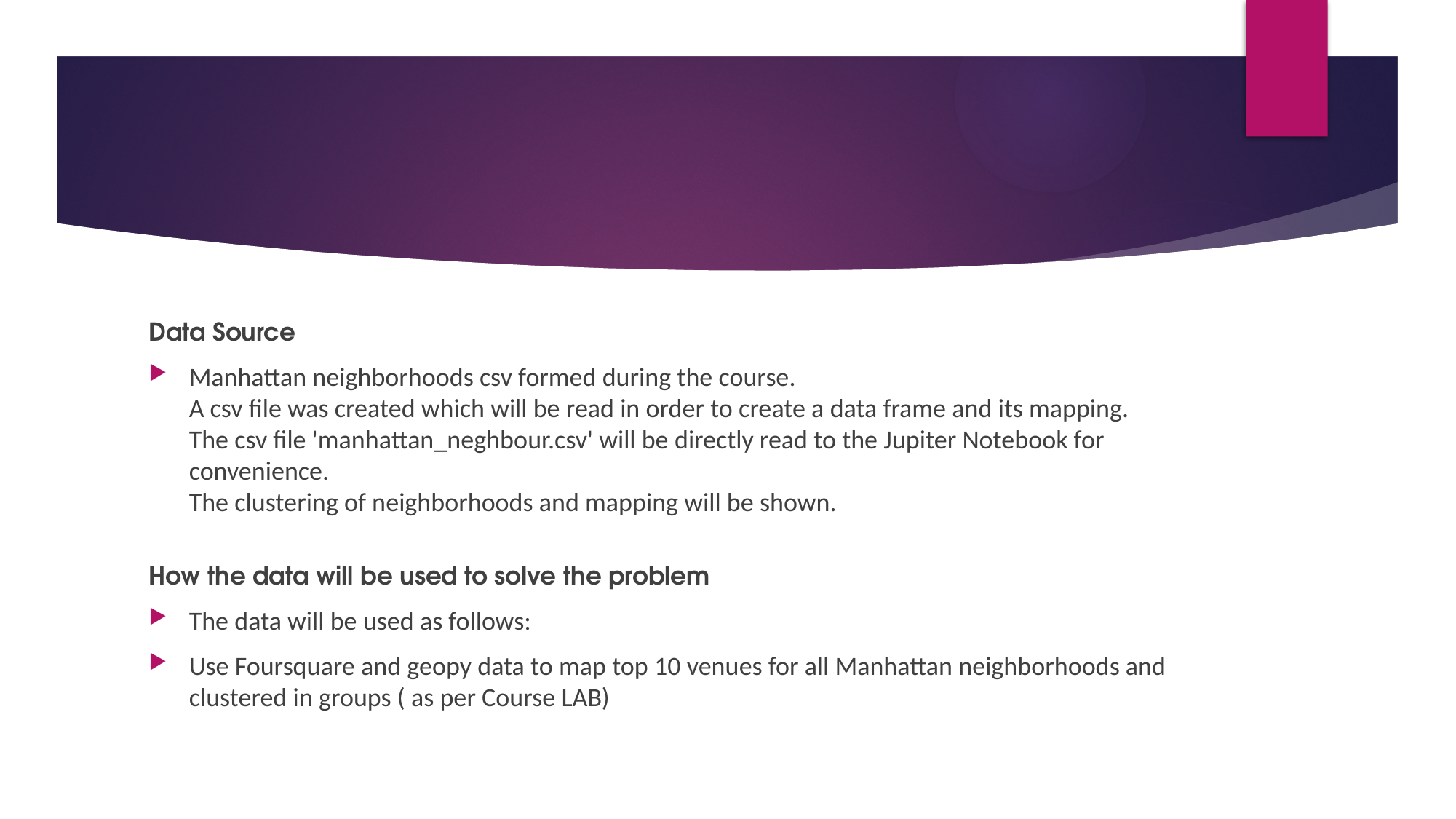

#
Data Source
Manhattan neighborhoods csv formed during the course.
A csv file was created which will be read in order to create a data frame and its mapping.
The csv file 'manhattan_neghbour.csv' will be directly read to the Jupiter Notebook for convenience.
The clustering of neighborhoods and mapping will be shown.
How the data will be used to solve the problem
The data will be used as follows:
Use Foursquare and geopy data to map top 10 venues for all Manhattan neighborhoods and clustered in groups ( as per Course LAB)